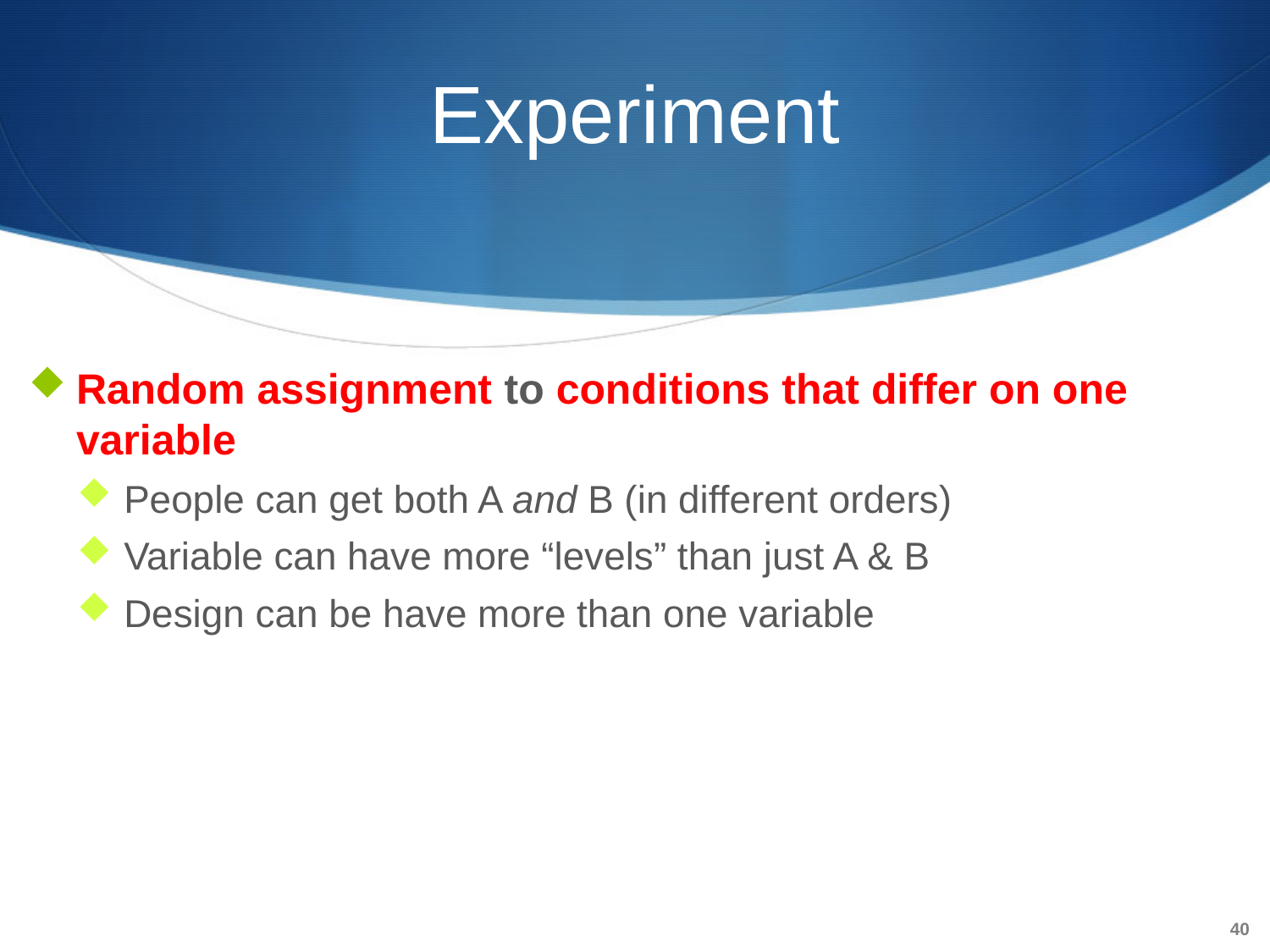

# Experiment
Random assignment to conditions that differ on one variable
People can get both A and B (in different orders)
Variable can have more “levels” than just A & B
Design can be have more than one variable
40